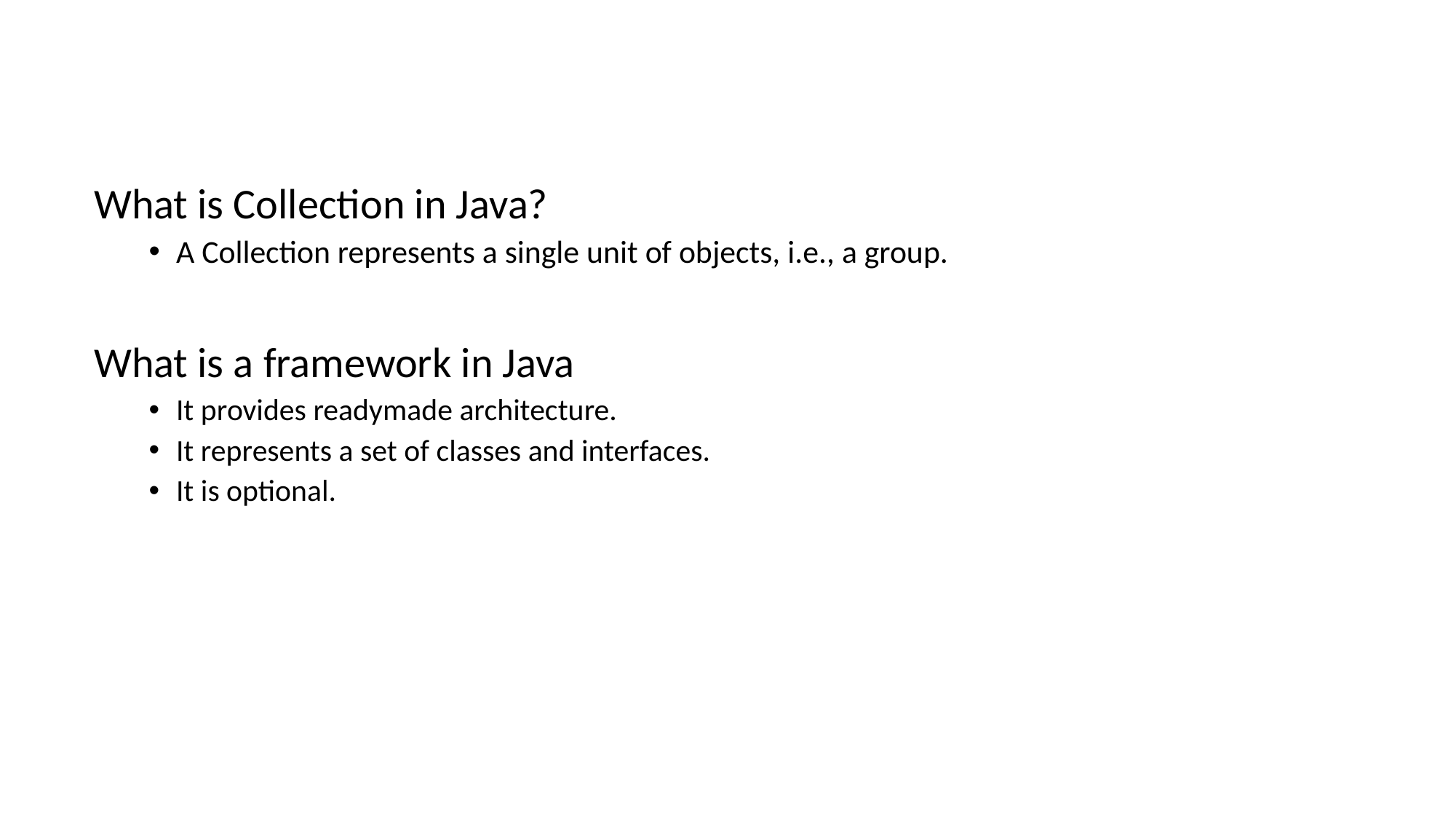

What is Collection in Java?
A Collection represents a single unit of objects, i.e., a group.

What is a framework in Java
It provides readymade architecture.
It represents a set of classes and interfaces.
It is optional.